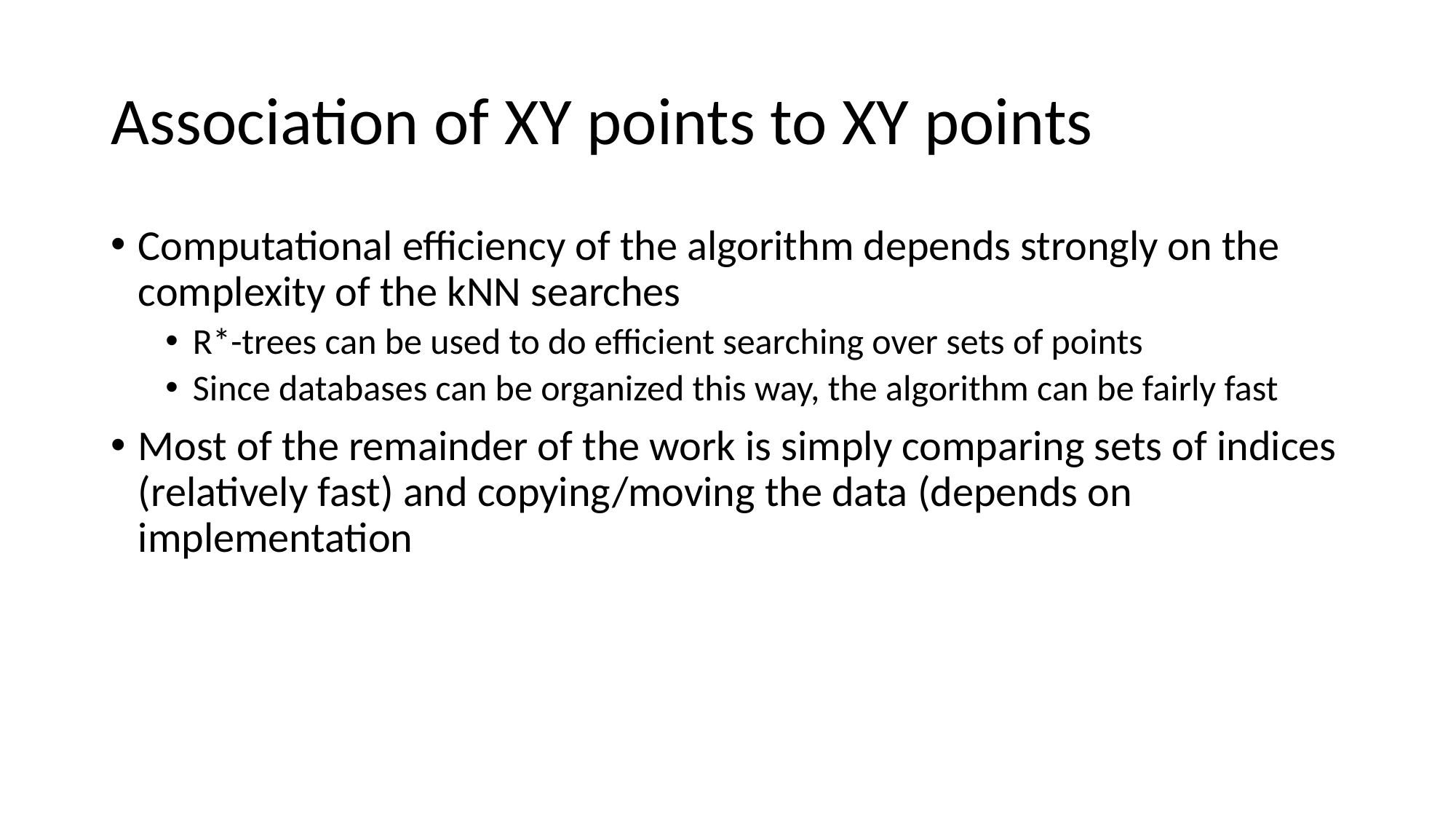

# Association of XY points to XY points
Computational efficiency of the algorithm depends strongly on the complexity of the kNN searches
R*-trees can be used to do efficient searching over sets of points
Since databases can be organized this way, the algorithm can be fairly fast
Most of the remainder of the work is simply comparing sets of indices (relatively fast) and copying/moving the data (depends on implementation